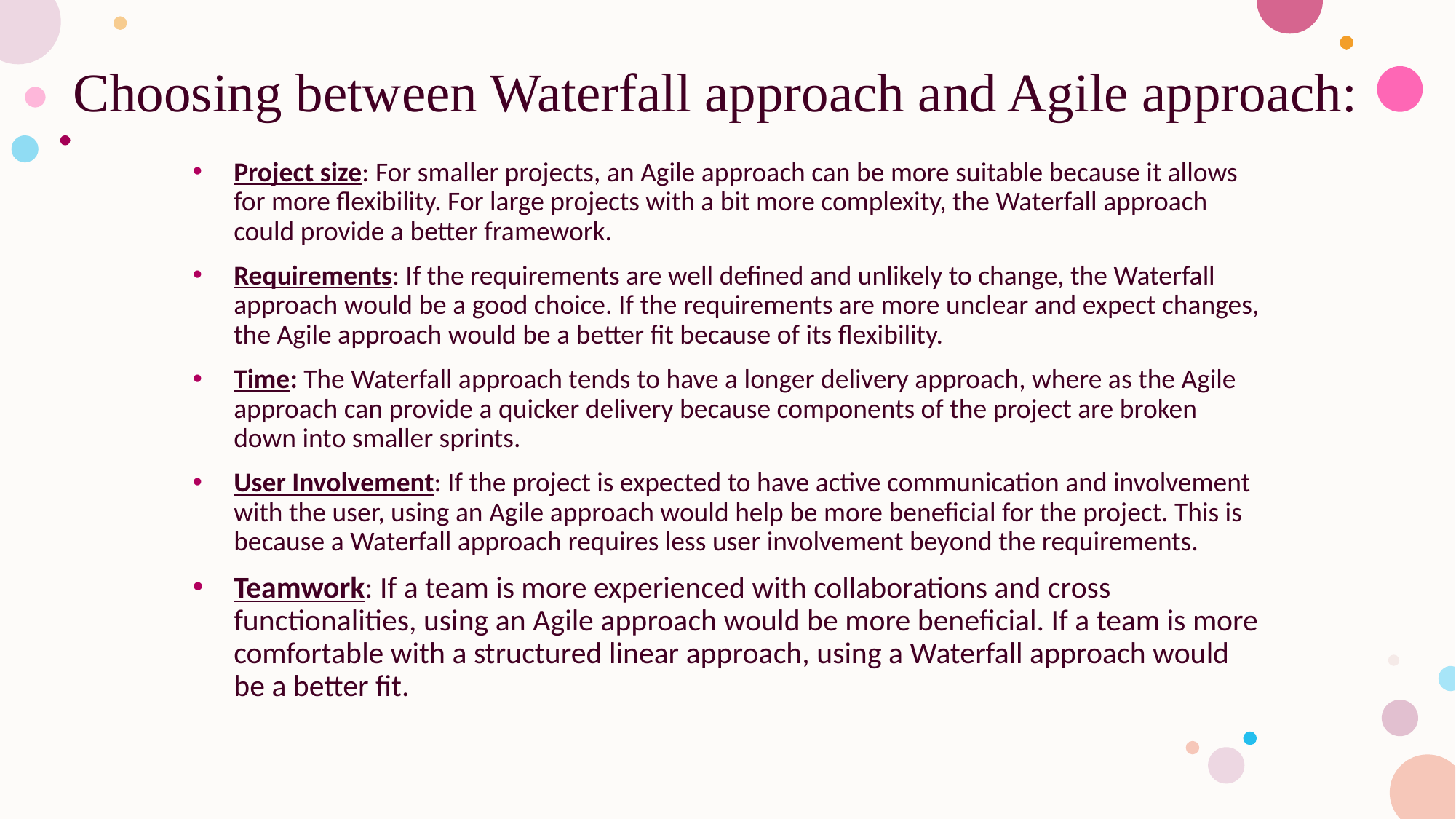

# Choosing between Waterfall approach and Agile approach:
Project size: For smaller projects, an Agile approach can be more suitable because it allows for more flexibility. For large projects with a bit more complexity, the Waterfall approach could provide a better framework.
Requirements: If the requirements are well defined and unlikely to change, the Waterfall approach would be a good choice. If the requirements are more unclear and expect changes, the Agile approach would be a better fit because of its flexibility.
Time: The Waterfall approach tends to have a longer delivery approach, where as the Agile approach can provide a quicker delivery because components of the project are broken down into smaller sprints.
User Involvement: If the project is expected to have active communication and involvement with the user, using an Agile approach would help be more beneficial for the project. This is because a Waterfall approach requires less user involvement beyond the requirements.
Teamwork: If a team is more experienced with collaborations and cross functionalities, using an Agile approach would be more beneficial. If a team is more comfortable with a structured linear approach, using a Waterfall approach would be a better fit.